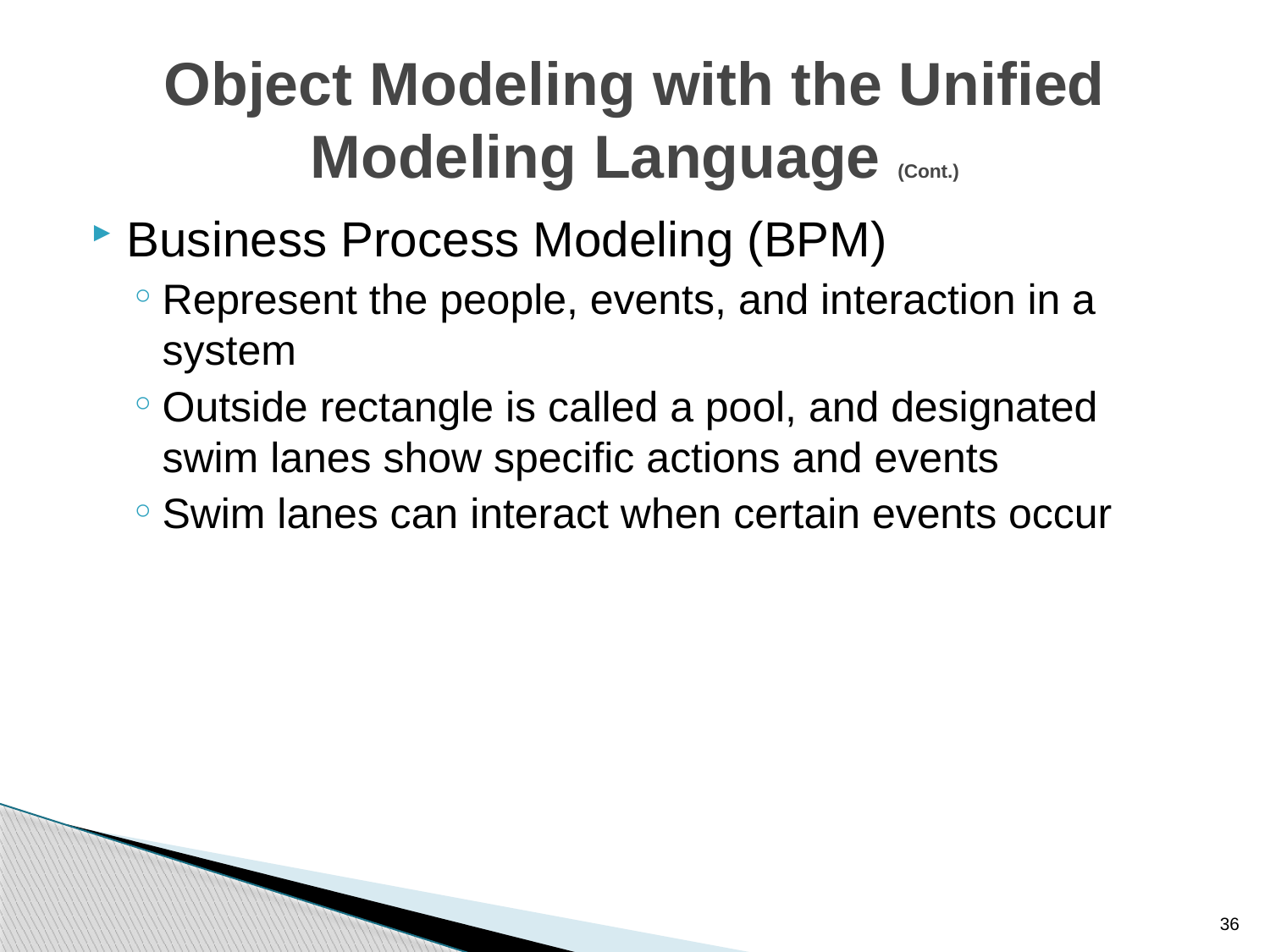

# Object Modeling with the Unified Modeling Language (Cont.)
Business Process Modeling (BPM)
Represent the people, events, and interaction in a system
Outside rectangle is called a pool, and designated swim lanes show specific actions and events
Swim lanes can interact when certain events occur
36